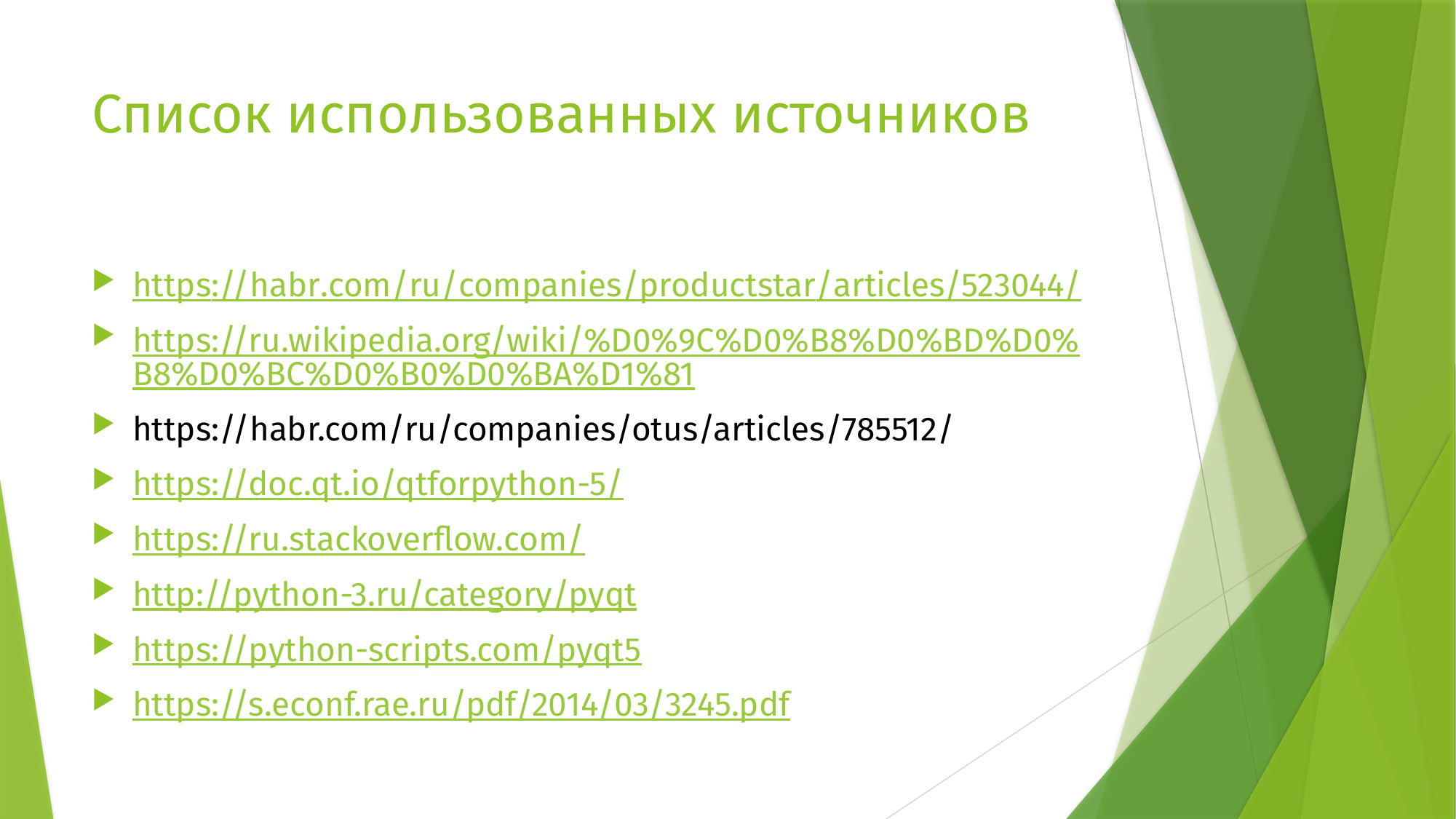

# Список использованных источников
https://habr.com/ru/companies/productstar/articles/523044/
https://ru.wikipedia.org/wiki/%D0%9C%D0%B8%D0%BD%D0%B8%D0%BC%D0%B0%D0%BA%D1%81
https://habr.com/ru/companies/otus/articles/785512/
https://doc.qt.io/qtforpython-5/
https://ru.stackoverflow.com/
http://python-3.ru/category/pyqt
https://python-scripts.com/pyqt5
https://s.econf.rae.ru/pdf/2014/03/3245.pdf